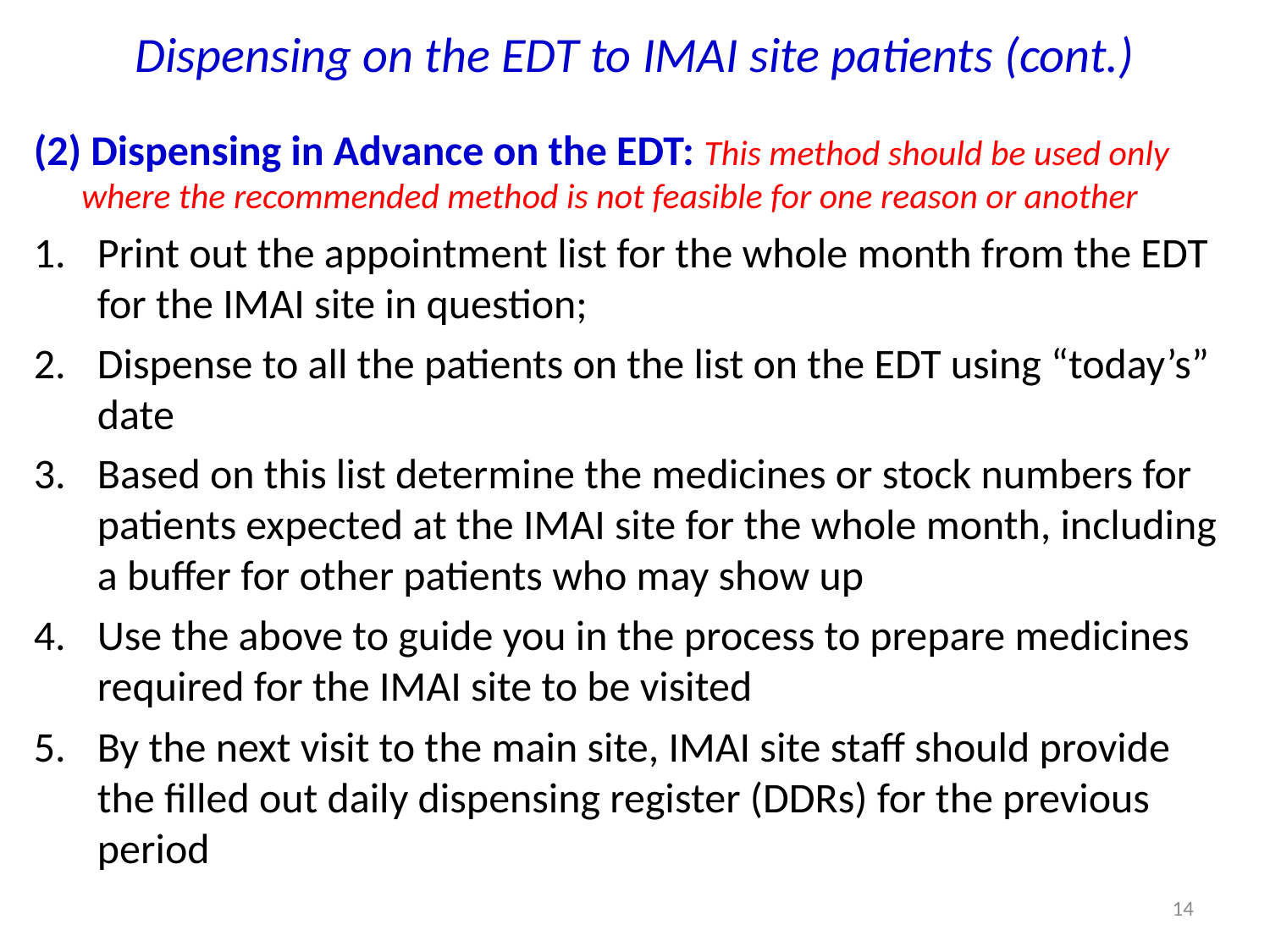

# Dispensing on the EDT to IMAI site patients (cont.)
(2) Dispensing in Advance on the EDT: This method should be used only where the recommended method is not feasible for one reason or another
Print out the appointment list for the whole month from the EDT for the IMAI site in question;
Dispense to all the patients on the list on the EDT using “today’s” date
Based on this list determine the medicines or stock numbers for patients expected at the IMAI site for the whole month, including a buffer for other patients who may show up
Use the above to guide you in the process to prepare medicines required for the IMAI site to be visited
By the next visit to the main site, IMAI site staff should provide the filled out daily dispensing register (DDRs) for the previous period
14